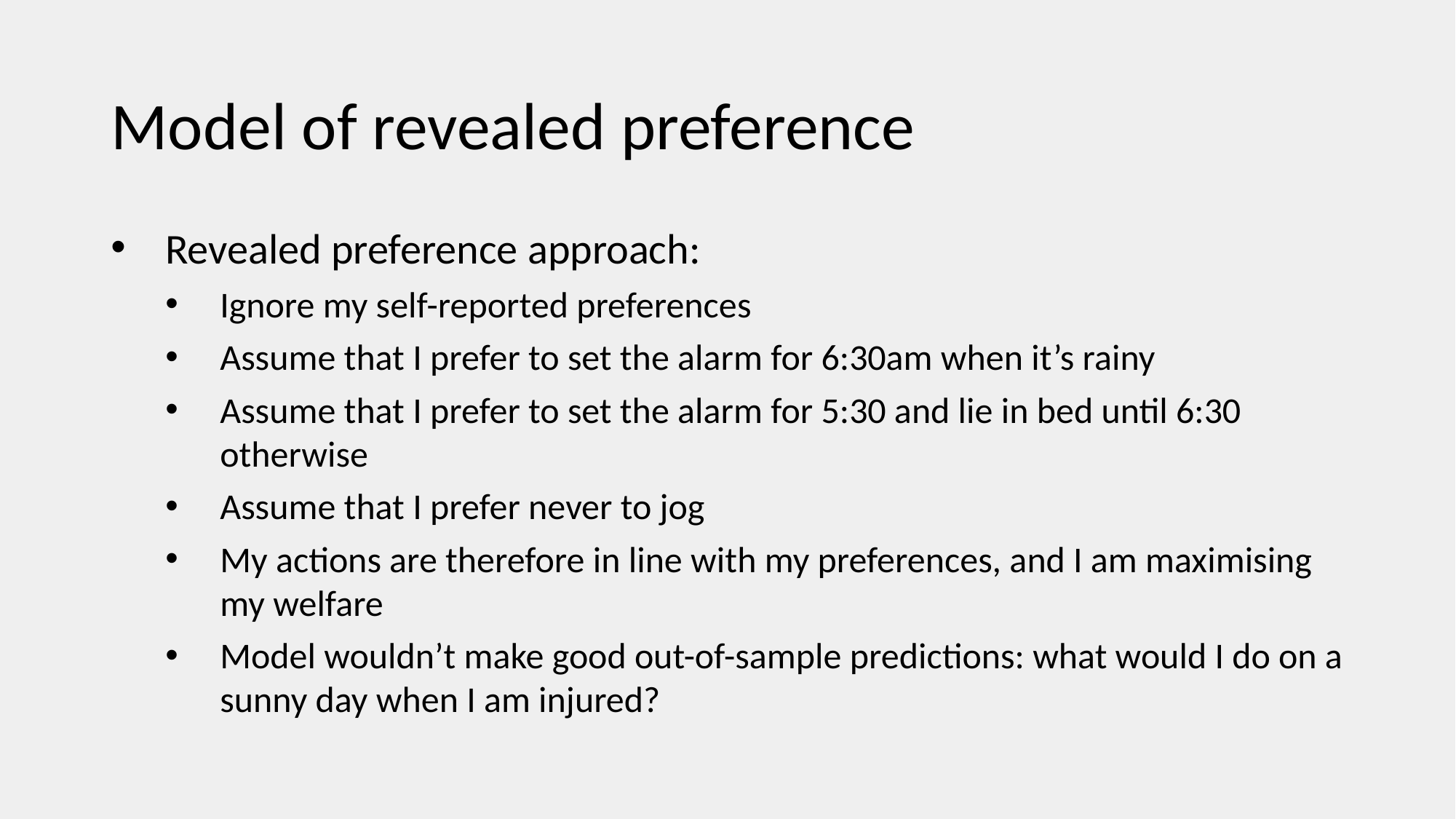

# Model of revealed preference
Revealed preference approach:
Ignore my self-reported preferences
Assume that I prefer to set the alarm for 6:30am when it’s rainy
Assume that I prefer to set the alarm for 5:30 and lie in bed until 6:30 otherwise
Assume that I prefer never to jog
My actions are therefore in line with my preferences, and I am maximising my welfare
Model wouldn’t make good out-of-sample predictions: what would I do on a sunny day when I am injured?